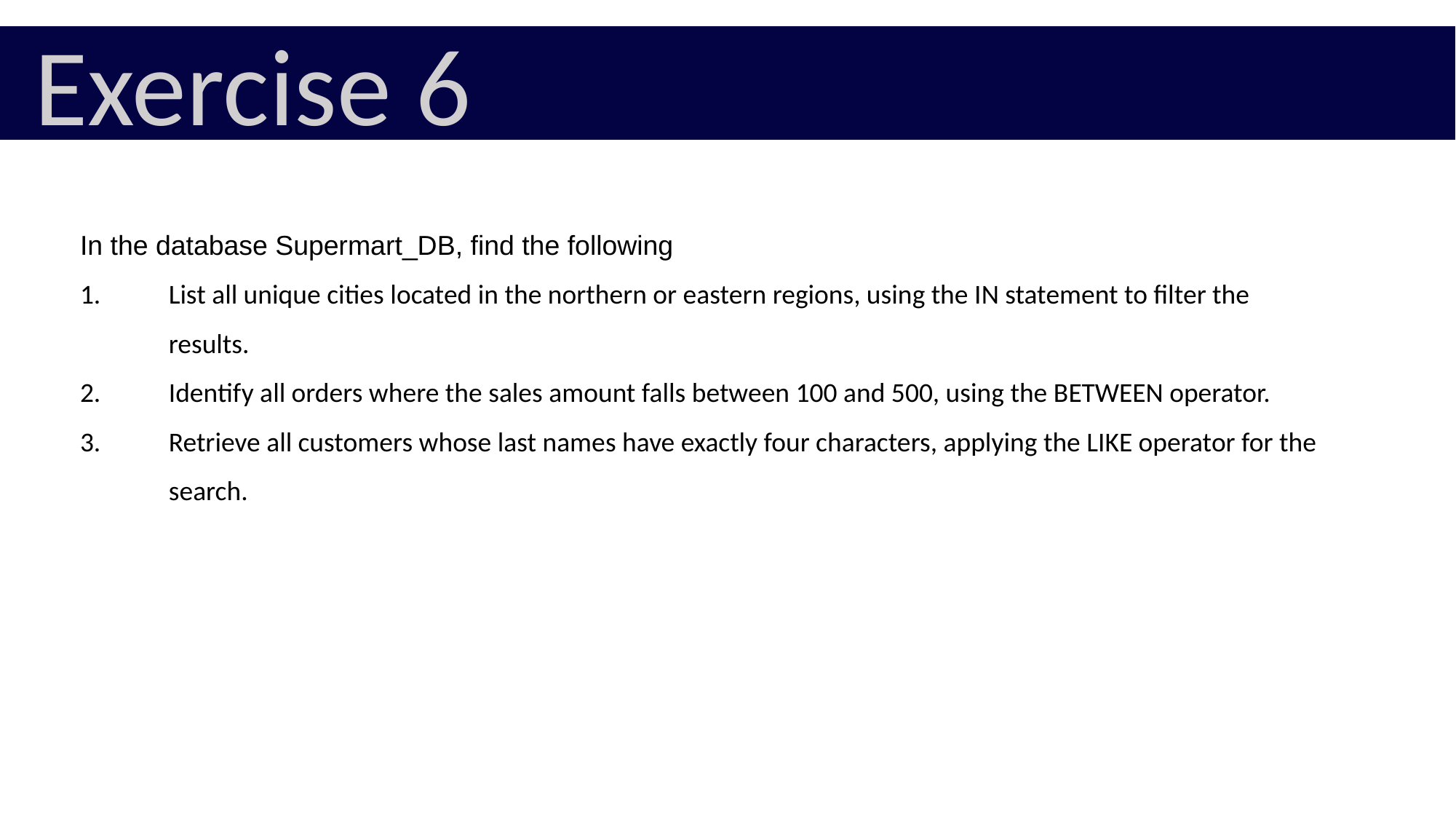

Exercise 6

In the database Supermart_DB, find the following
List all unique cities located in the northern or eastern regions, using the IN statement to filter the results.
Identify all orders where the sales amount falls between 100 and 500, using the BETWEEN operator.
Retrieve all customers whose last names have exactly four characters, applying the LIKE operator for the search.